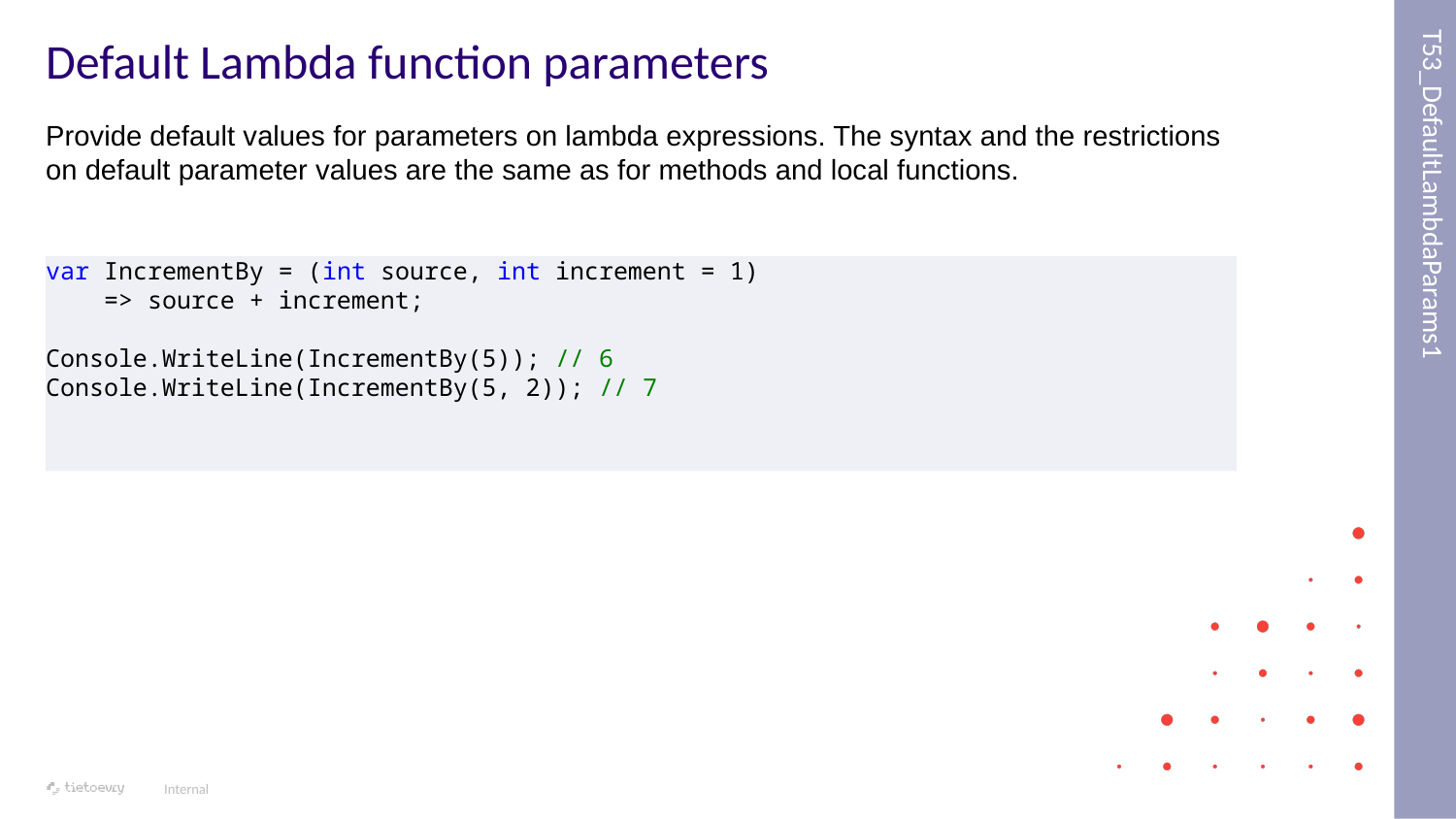

T53_DefaultLambdaParams1
# Default Lambda function parameters
Provide default values for parameters on lambda expressions. The syntax and the restrictions on default parameter values are the same as for methods and local functions.
var IncrementBy = (int source, int increment = 1)
    => source + increment;
Console.WriteLine(IncrementBy(5)); // 6
Console.WriteLine(IncrementBy(5, 2)); // 7
Internal
46